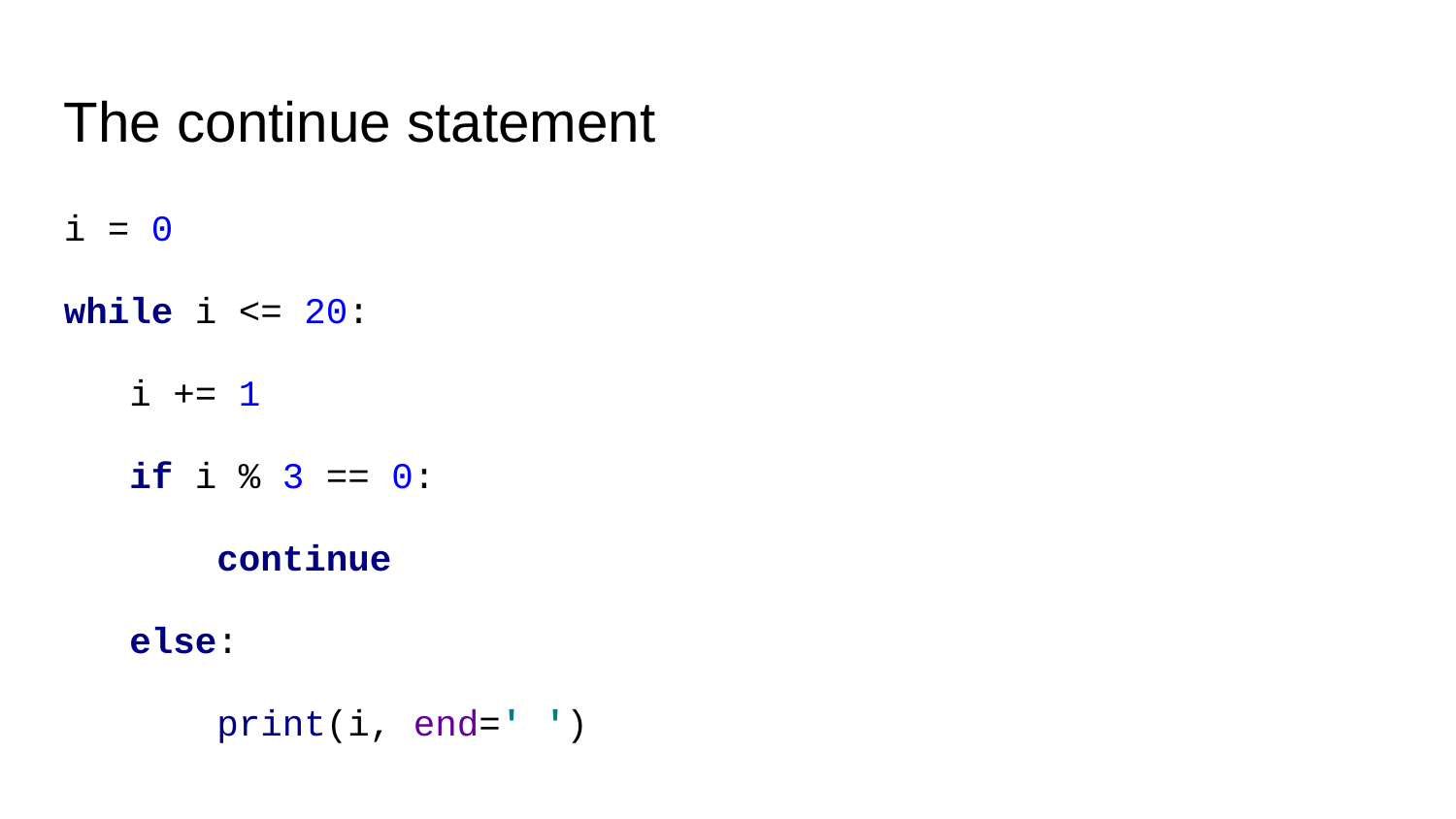

The continue statement
i = 0
while i <= 20:
   i += 1
   if i % 3 == 0:
       continue
   else:
       print(i, end=' ')